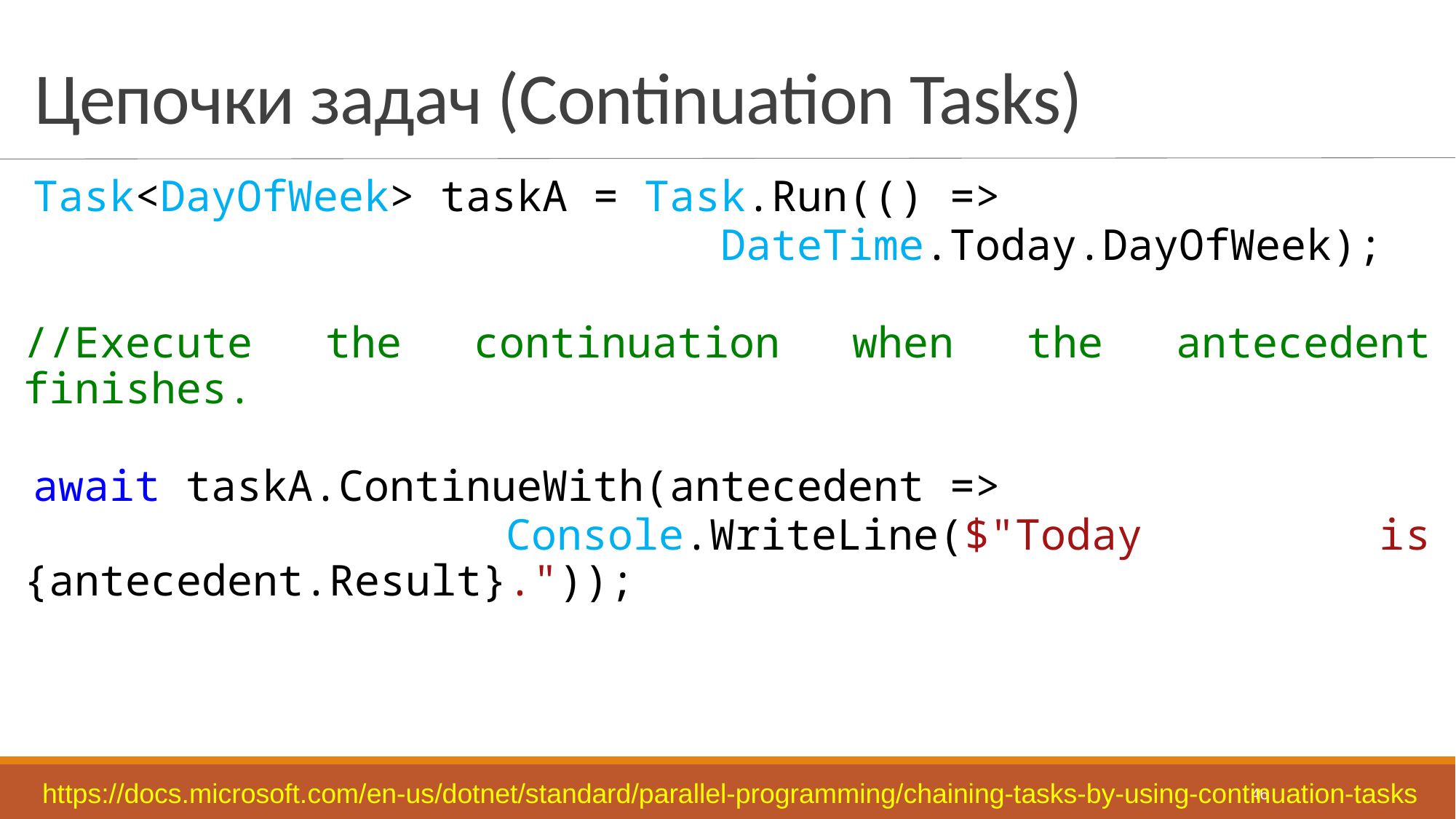

# Цепочки задач (Continuation Tasks)
Task<DayOfWeek> taskA = Task.Run(() =>
                           DateTime.Today.DayOfWeek);

//Execute the continuation when the antecedent finishes.

await taskA.ContinueWith(antecedent =>
  Console.WriteLine($"Today is {antecedent.Result}."));
https://docs.microsoft.com/en-us/dotnet/standard/parallel-programming/chaining-tasks-by-using-continuation-tasks
46